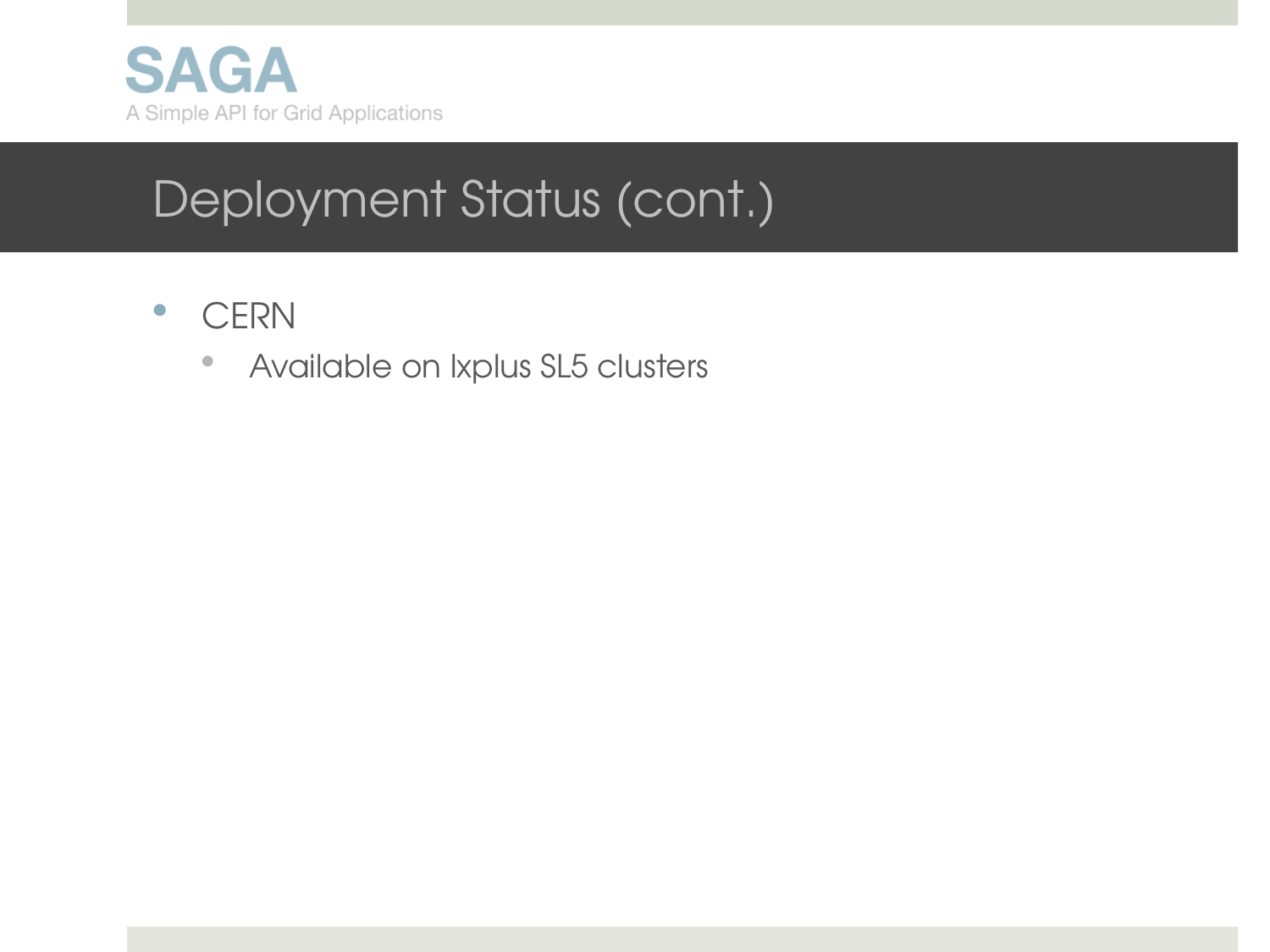

# Deployment Status (cont.)
CERN
Available on lxplus SL5 clusters